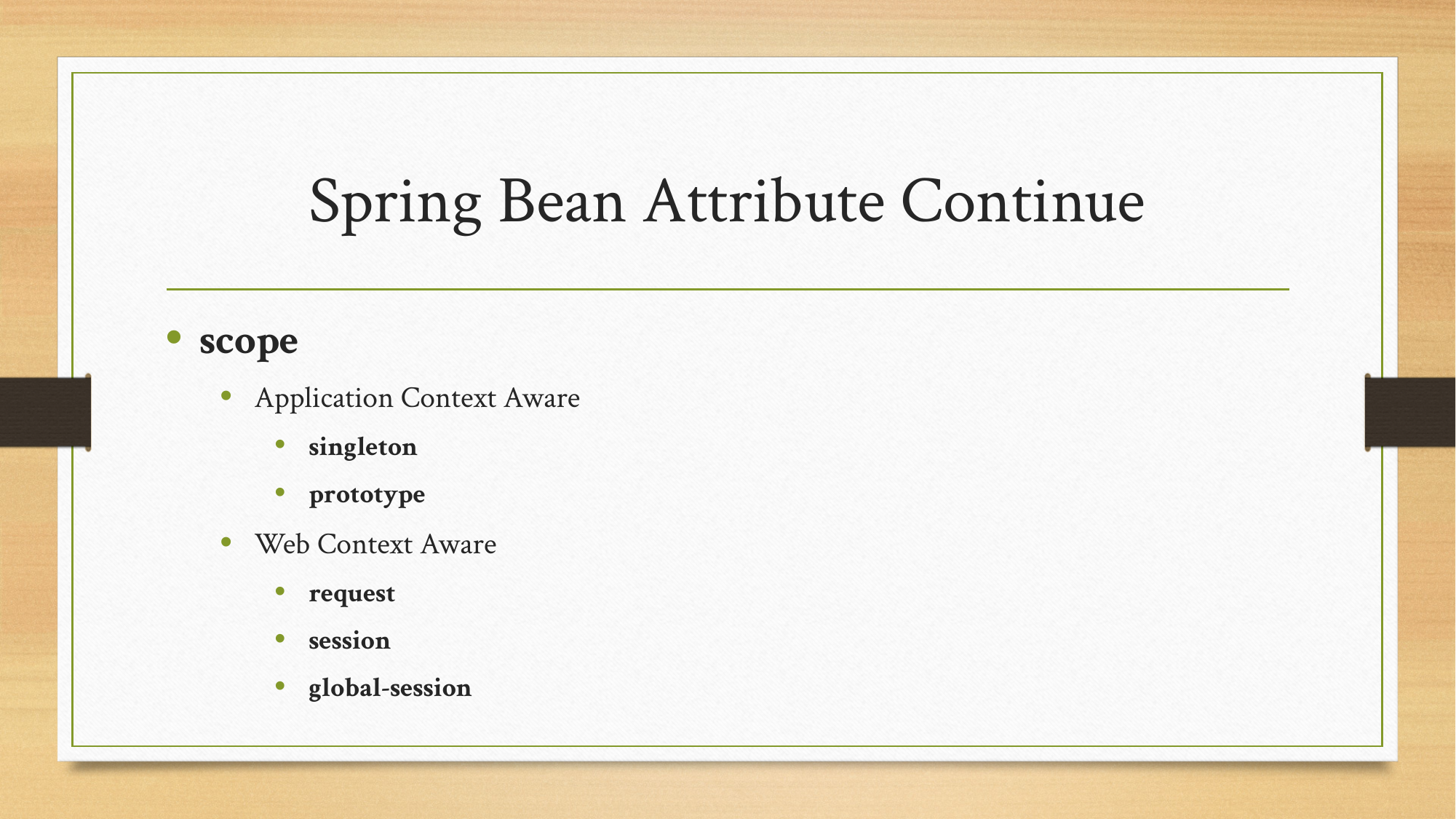

# Spring Bean Attribute Continue
scope
Application Context Aware
singleton
prototype
Web Context Aware
request
session
global-session